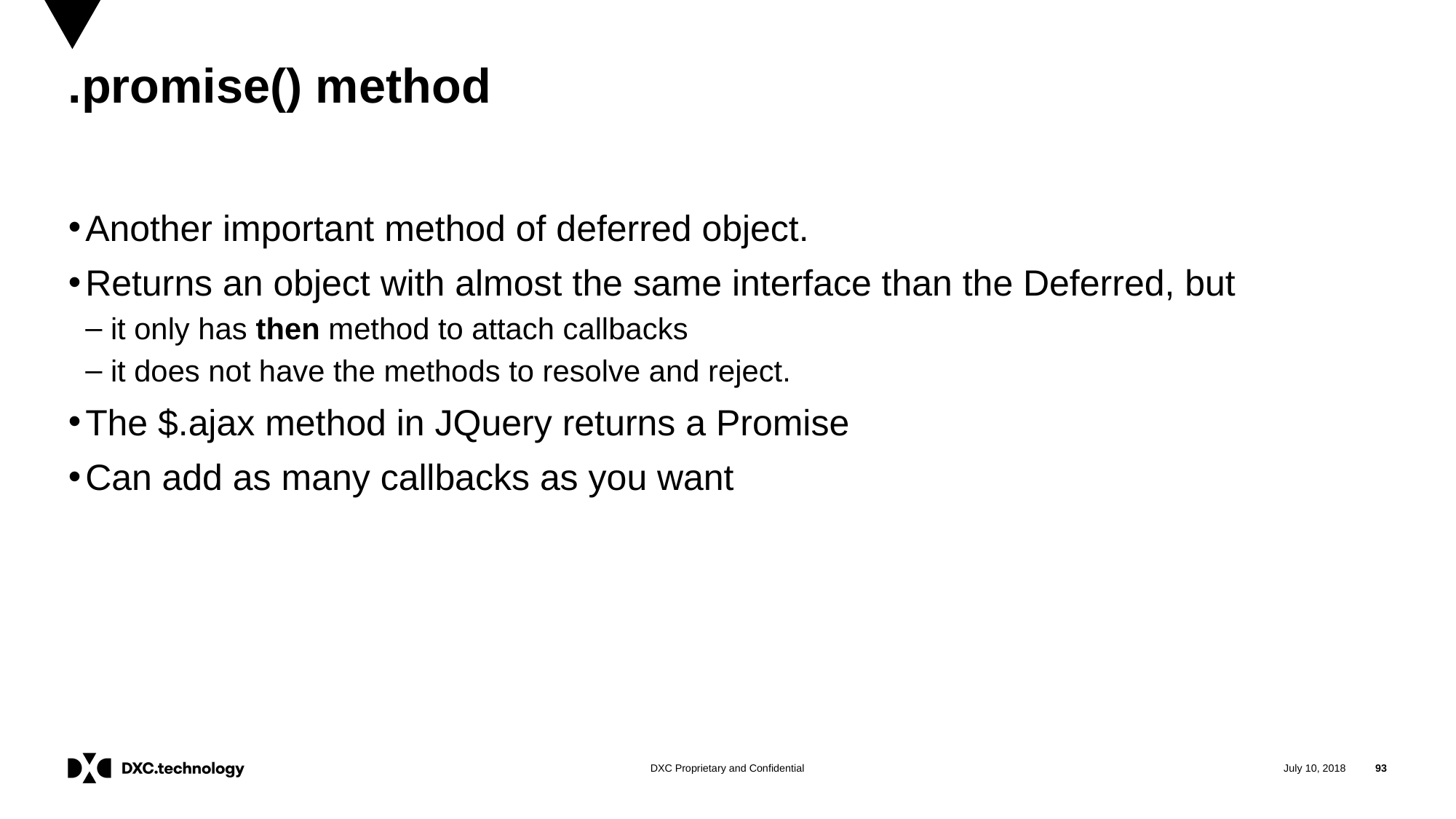

# .promise() method
Another important method of deferred object.
Returns an object with almost the same interface than the Deferred, but
 it only has then method to attach callbacks
 it does not have the methods to resolve and reject.
The $.ajax method in JQuery returns a Promise
Can add as many callbacks as you want